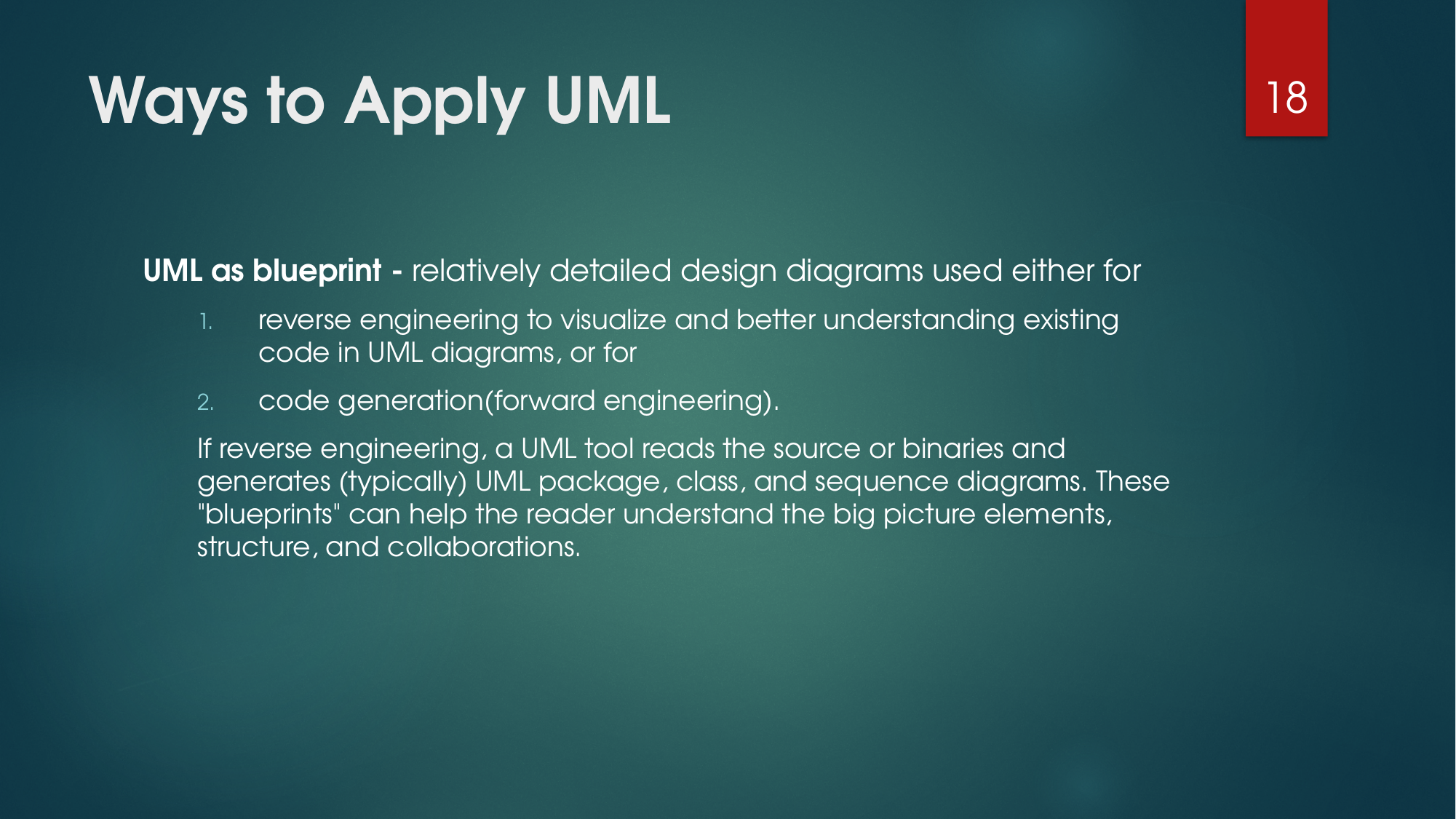

18
# Ways to Apply UML
UML as blueprint - relatively detailed design diagrams used either for
reverse engineering to visualize and better understanding existing code in UML diagrams, or for
code generation(forward engineering).
If reverse engineering, a UML tool reads the source or binaries and generates (typically) UML package, class, and sequence diagrams. These "blueprints" can help the reader understand the big picture elements, structure, and collaborations.